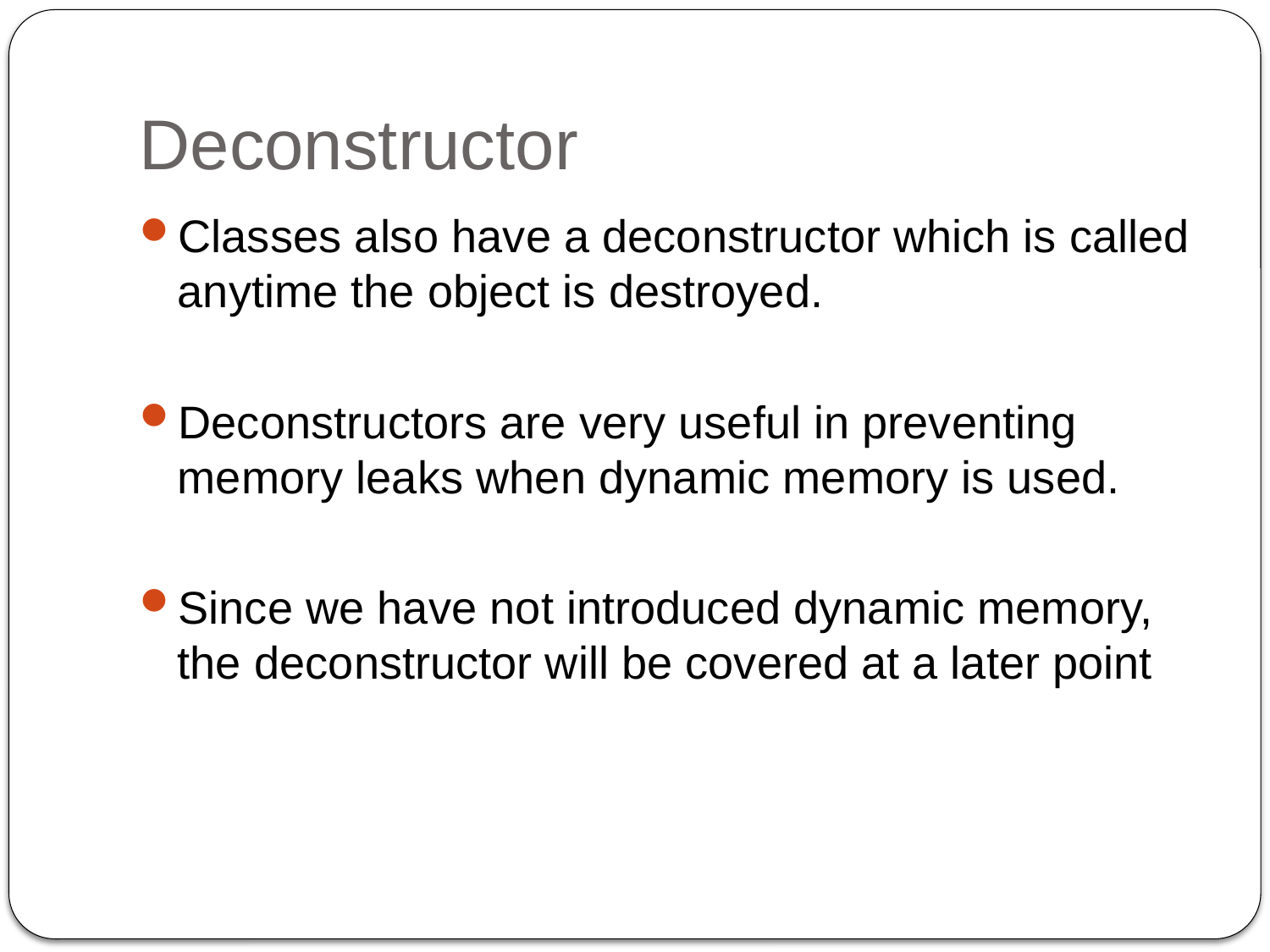

# Deconstructor
Classes also have a deconstructor which is called anytime the object is destroyed.

Deconstructors are very useful in preventing memory leaks when dynamic memory is used.

Since we have not introduced dynamic memory, the deconstructor will be covered at a later point